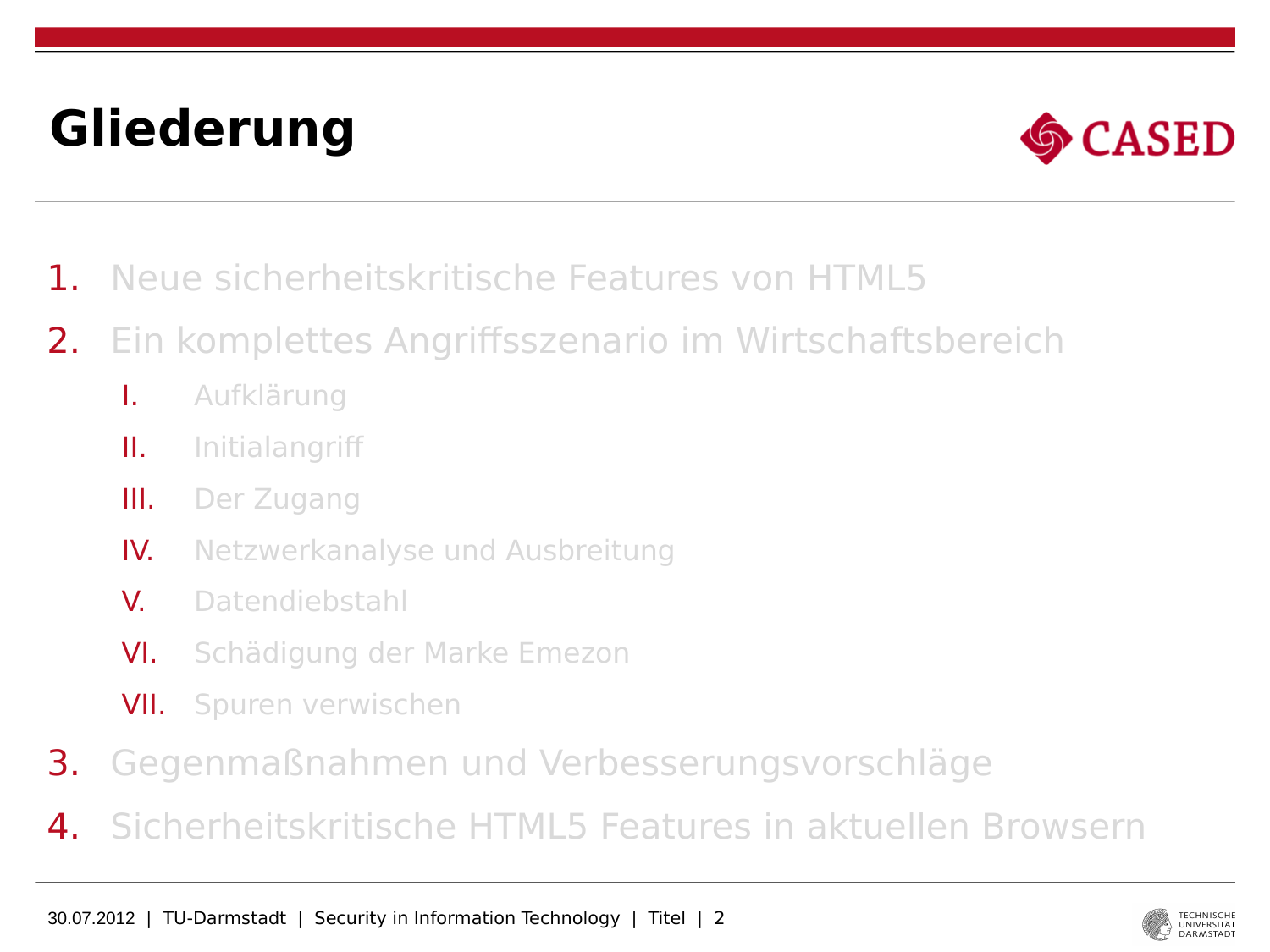

# Gliederung
Neue sicherheitskritische Features von HTML5
Ein komplettes Angriffsszenario im Wirtschaftsbereich
 Aufklärung
 Initialangriff
 Der Zugang
 Netzwerkanalyse und Ausbreitung
 Datendiebstahl
 Schädigung der Marke Emezon
 Spuren verwischen
Gegenmaßnahmen und Verbesserungsvorschläge
Sicherheitskritische HTML5 Features in aktuellen Browsern